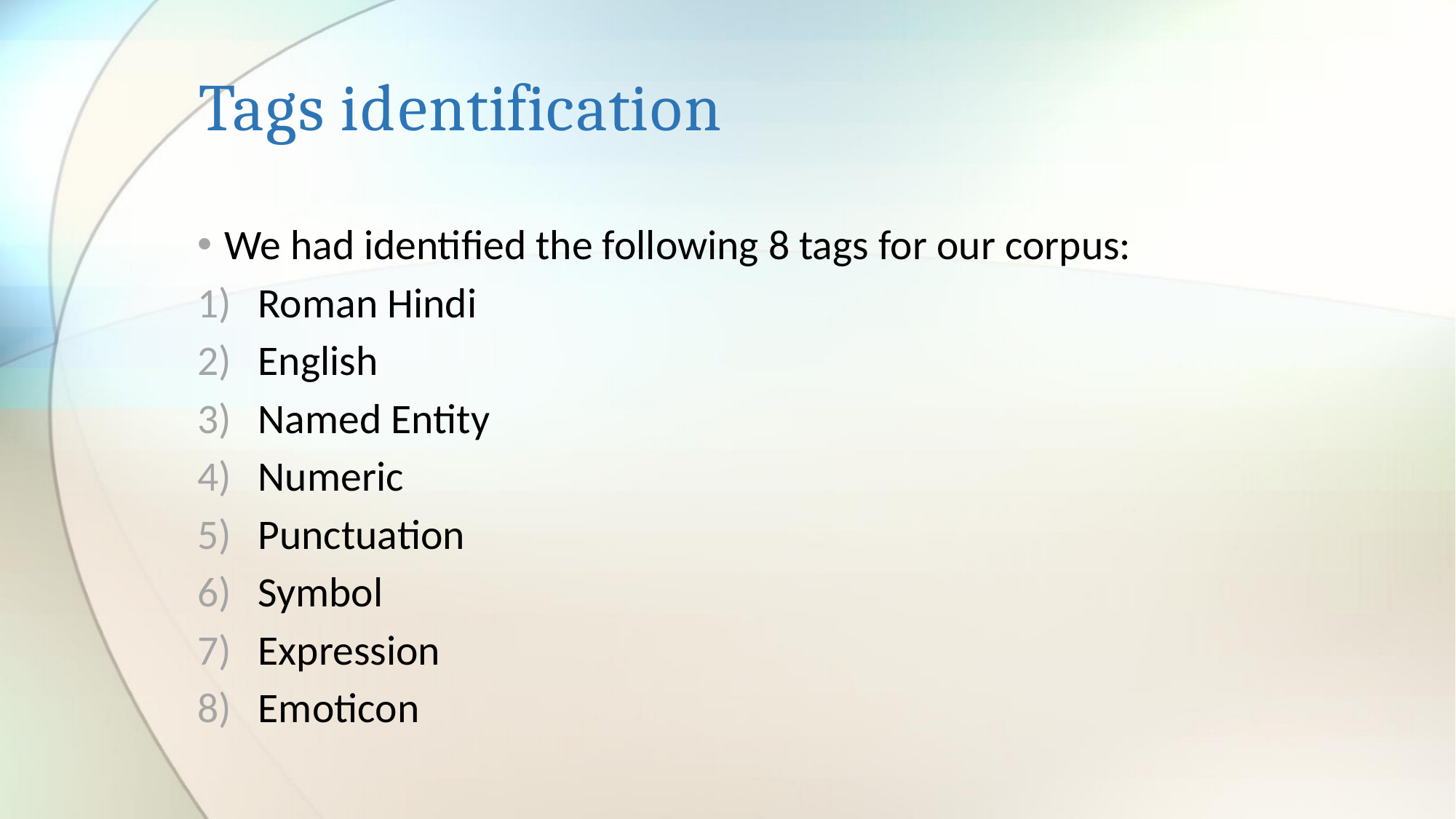

# Tags identification
We had identified the following 8 tags for our corpus:
Roman Hindi
English
Named Entity
Numeric
Punctuation
Symbol
Expression
Emoticon